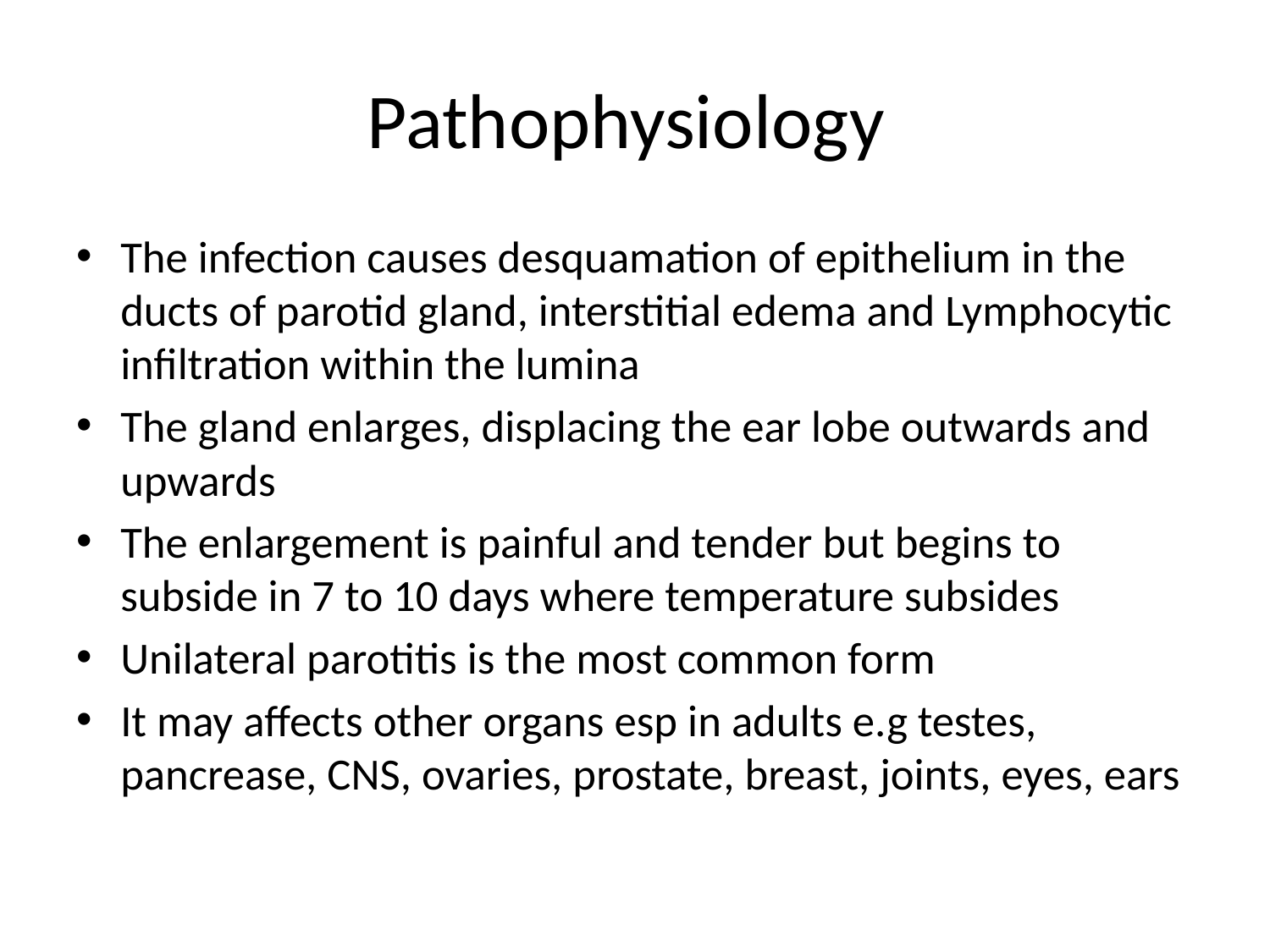

# Pathophysiology
The infection causes desquamation of epithelium in the ducts of parotid gland, interstitial edema and Lymphocytic infiltration within the lumina
The gland enlarges, displacing the ear lobe outwards and upwards
The enlargement is painful and tender but begins to subside in 7 to 10 days where temperature subsides
Unilateral parotitis is the most common form
It may affects other organs esp in adults e.g testes, pancrease, CNS, ovaries, prostate, breast, joints, eyes, ears